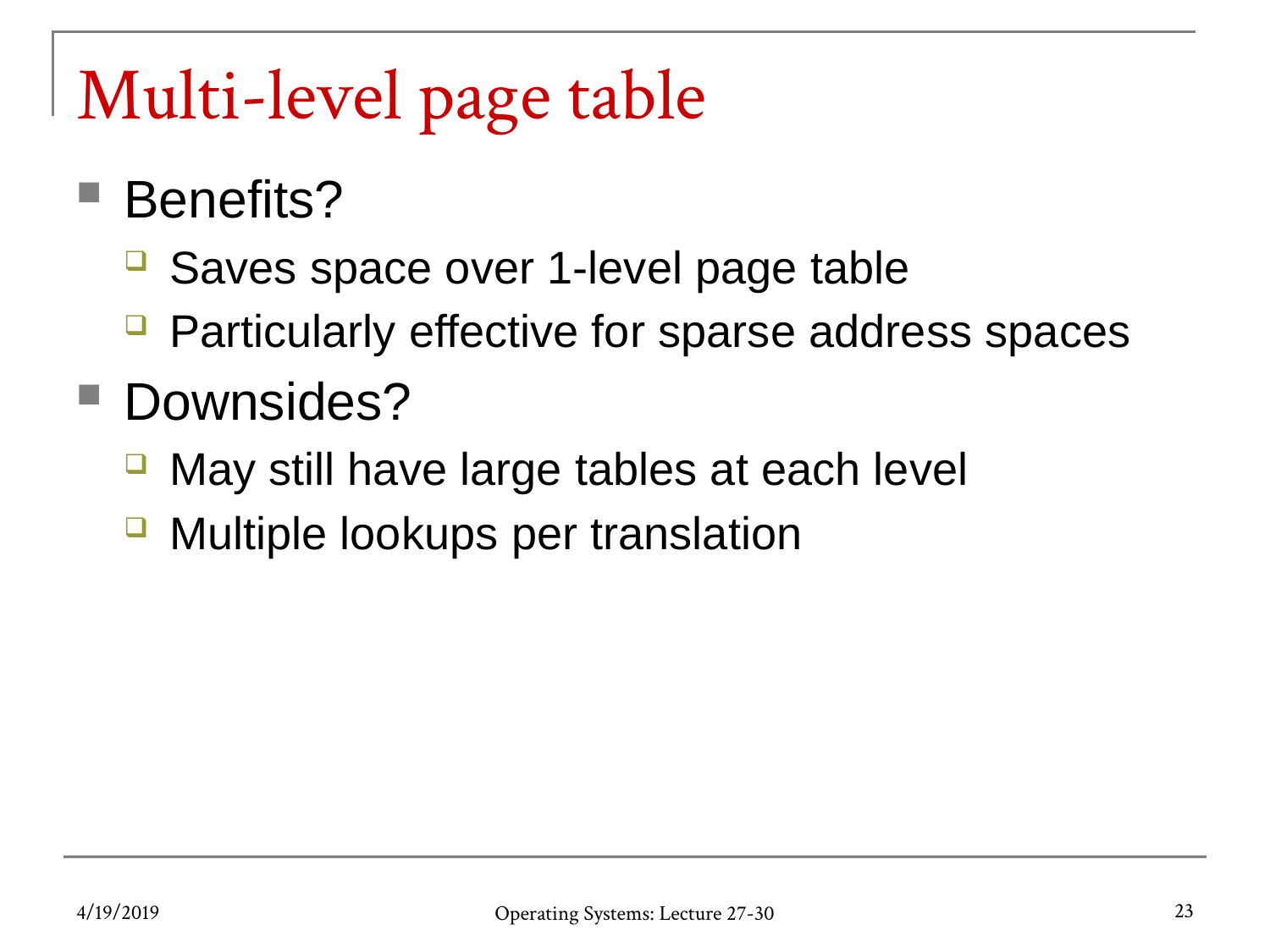

# Multi-level page table
Benefits?
Saves space over 1-level page table
Particularly effective for sparse address spaces
Downsides?
May still have large tables at each level
Multiple lookups per translation
4/19/2019
23
Operating Systems: Lecture 27-30